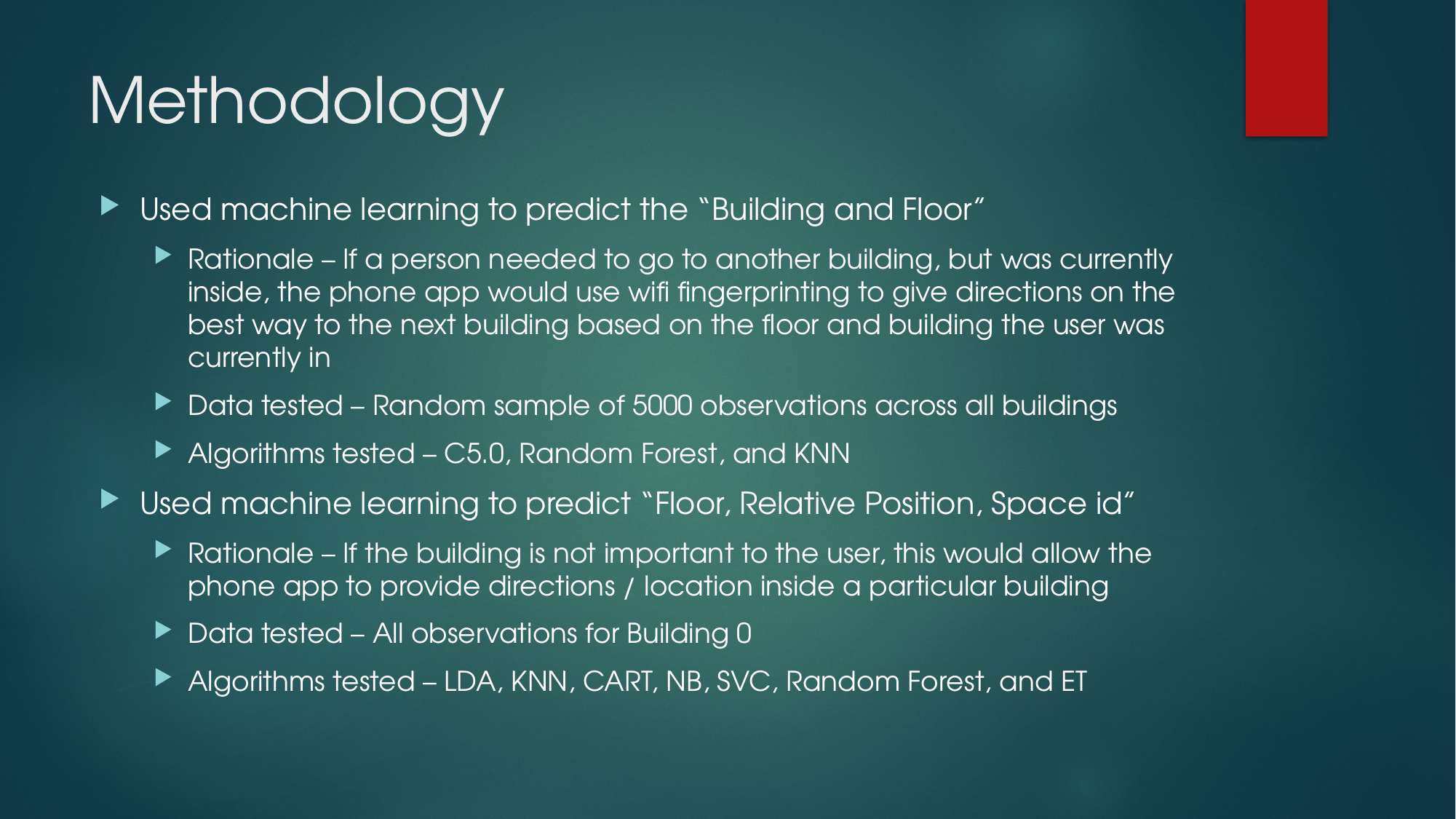

# Methodology
Used machine learning to predict the “Building and Floor”
Rationale – If a person needed to go to another building, but was currently inside, the phone app would use wifi fingerprinting to give directions on the best way to the next building based on the floor and building the user was currently in
Data tested – Random sample of 5000 observations across all buildings
Algorithms tested – C5.0, Random Forest, and KNN
Used machine learning to predict “Floor, Relative Position, Space id”
Rationale – If the building is not important to the user, this would allow the phone app to provide directions / location inside a particular building
Data tested – All observations for Building 0
Algorithms tested – LDA, KNN, CART, NB, SVC, Random Forest, and ET